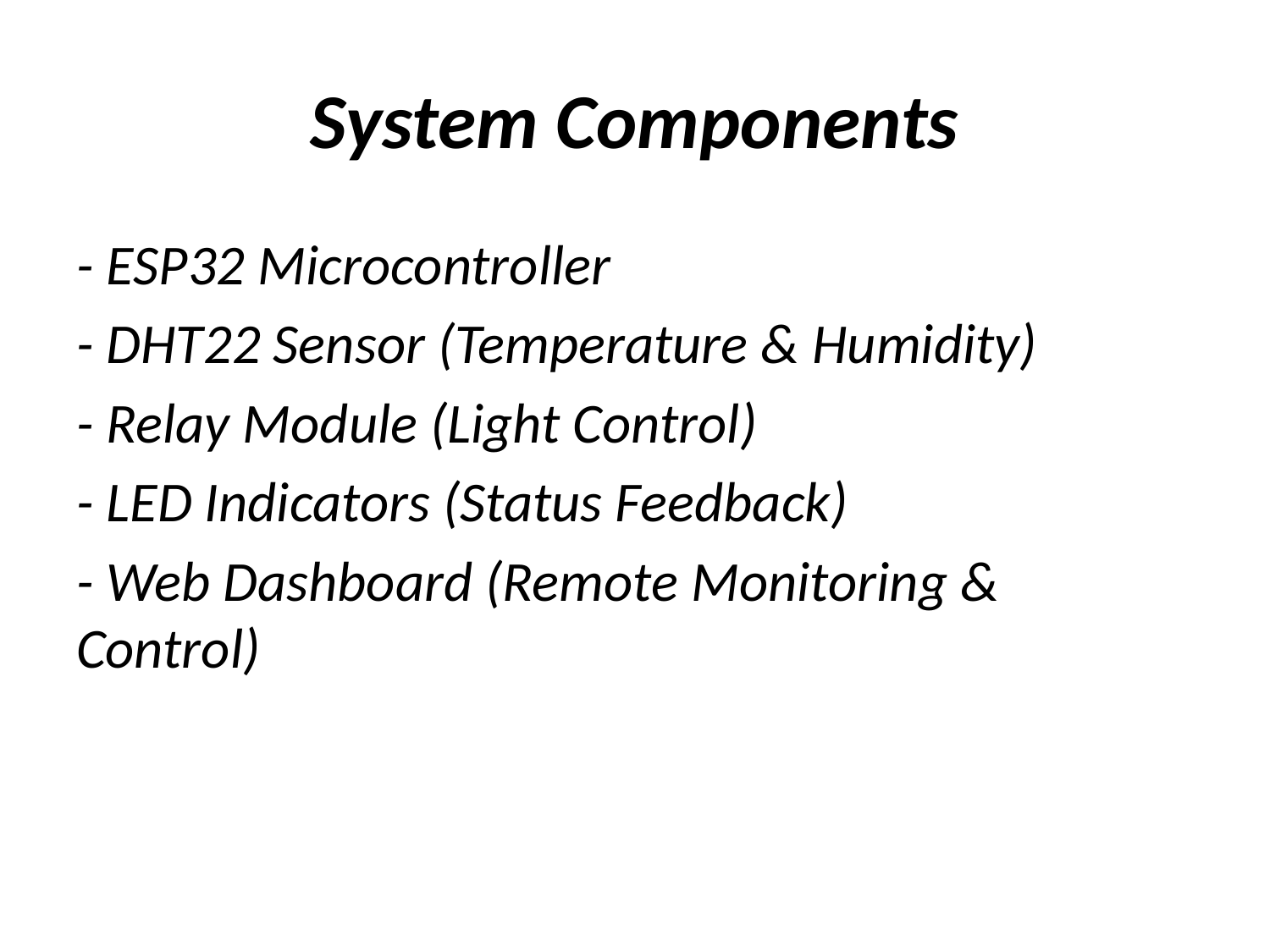

# System Components
- ESP32 Microcontroller
- DHT22 Sensor (Temperature & Humidity)
- Relay Module (Light Control)
- LED Indicators (Status Feedback)
- Web Dashboard (Remote Monitoring & Control)